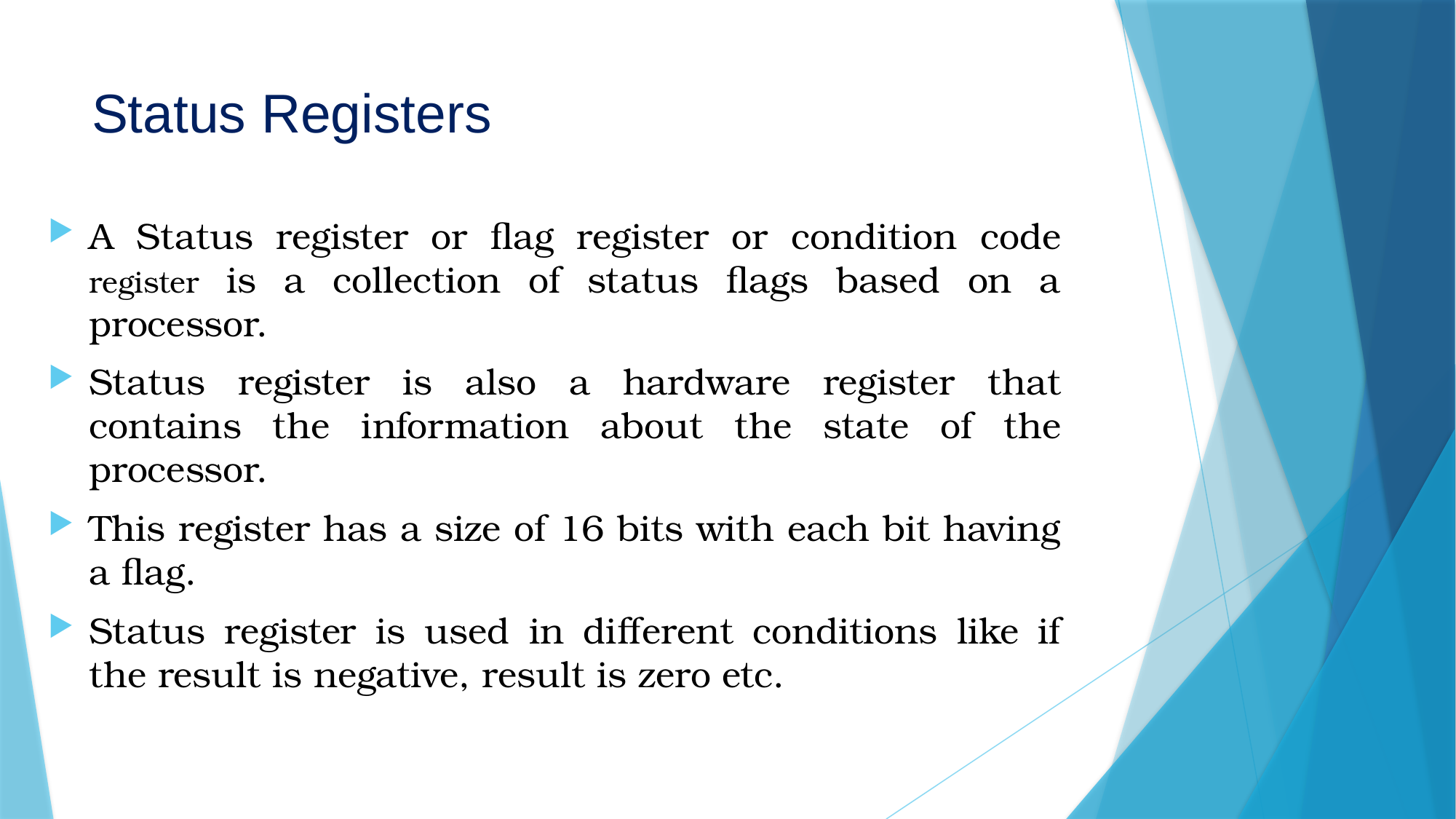

# Status Registers
A Status register or flag register or condition code register is a collection of status flags based on a processor.
Status register is also a hardware register that contains the information about the state of the processor.
This register has a size of 16 bits with each bit having a flag.
Status register is used in different conditions like if the result is negative, result is zero etc.